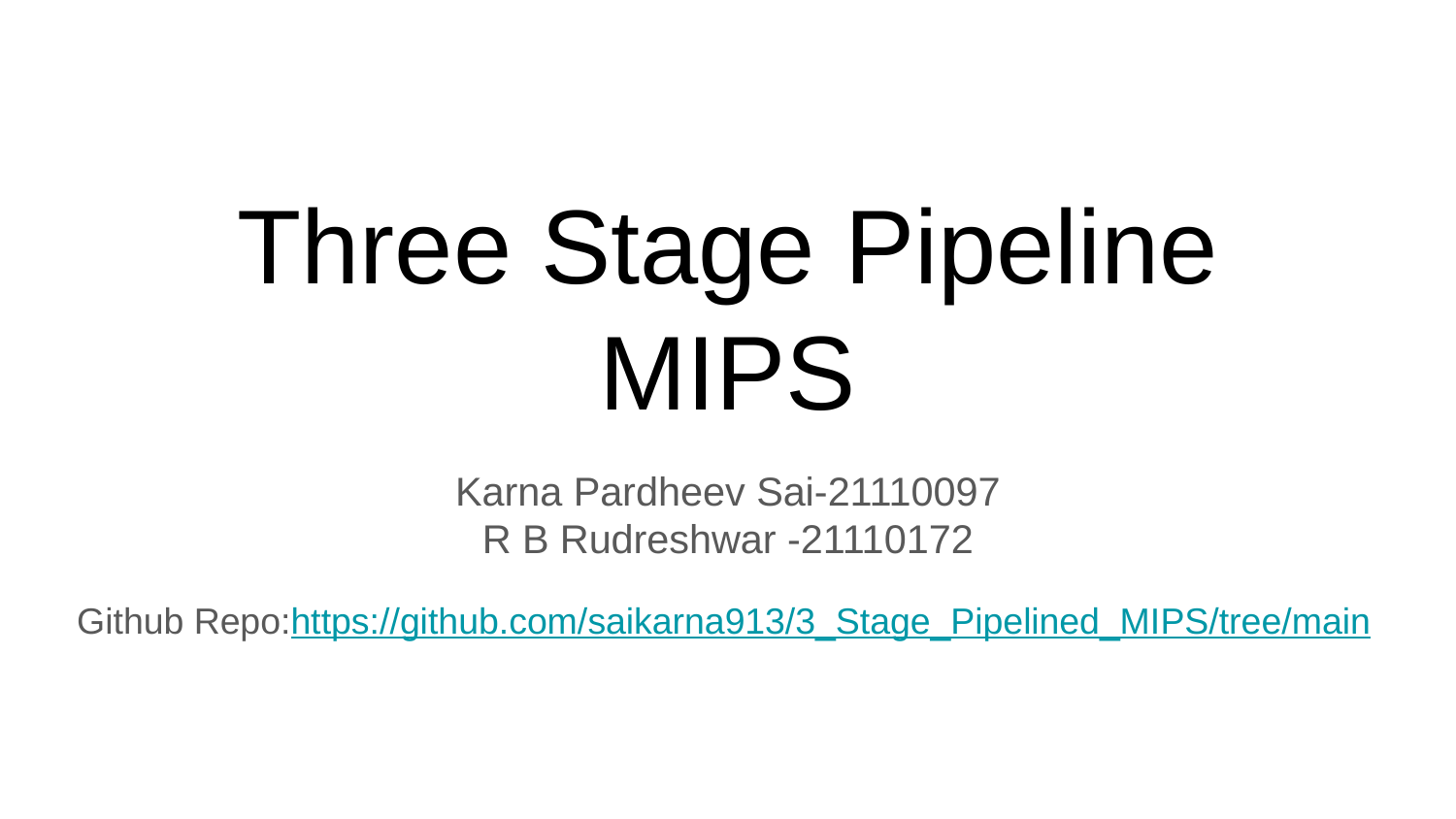

# Three Stage Pipeline
MIPS
Karna Pardheev Sai-21110097
R B Rudreshwar -21110172
Github Repo:https://github.com/saikarna913/3_Stage_Pipelined_MIPS/tree/main